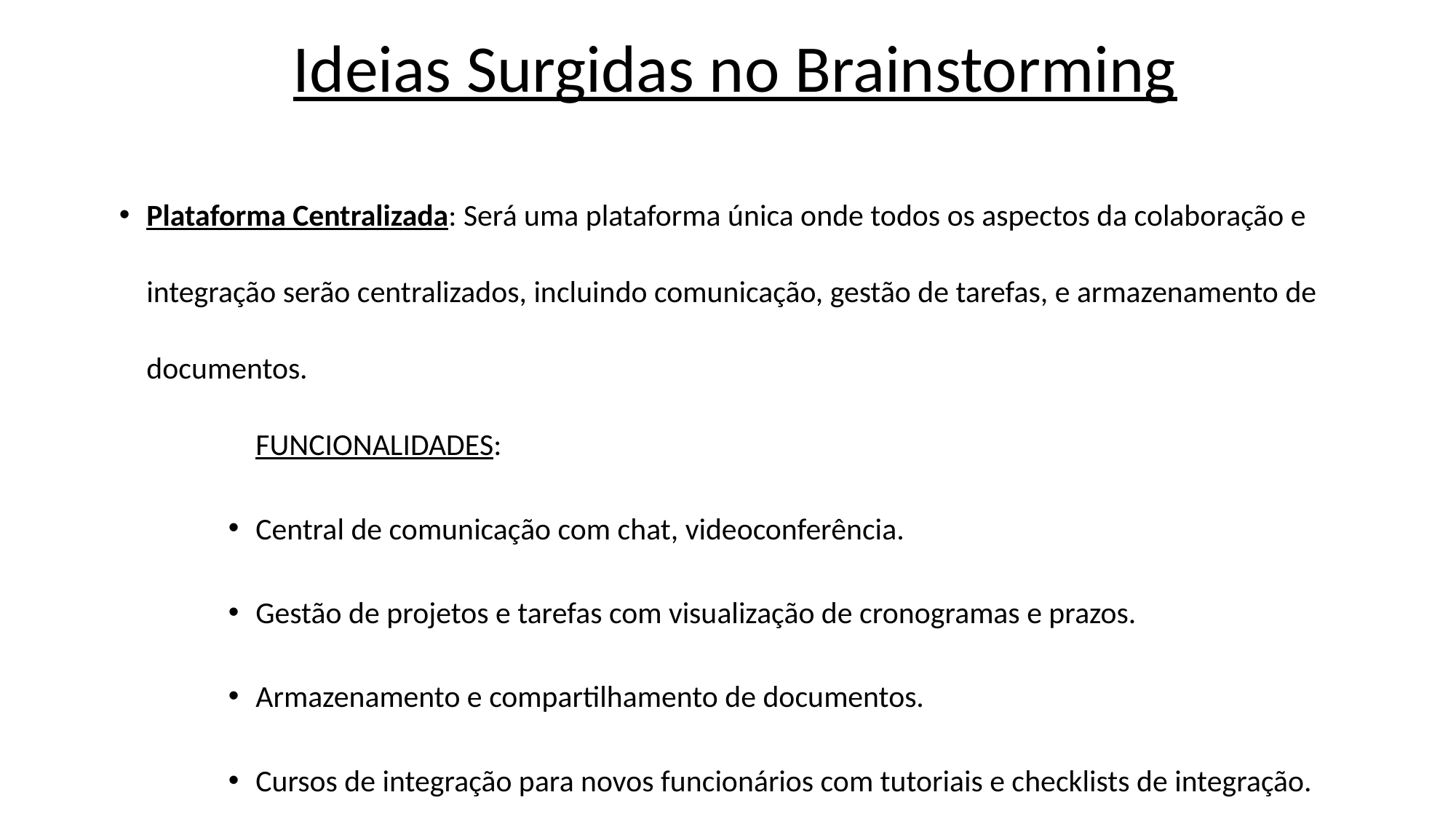

# Ideias Surgidas no Brainstorming
Plataforma Centralizada: Será uma plataforma única onde todos os aspectos da colaboração e integração serão centralizados, incluindo comunicação, gestão de tarefas, e armazenamento de documentos.
	FUNCIONALIDADES:
Central de comunicação com chat, videoconferência.
Gestão de projetos e tarefas com visualização de cronogramas e prazos.
Armazenamento e compartilhamento de documentos.
Cursos de integração para novos funcionários com tutoriais e checklists de integração.